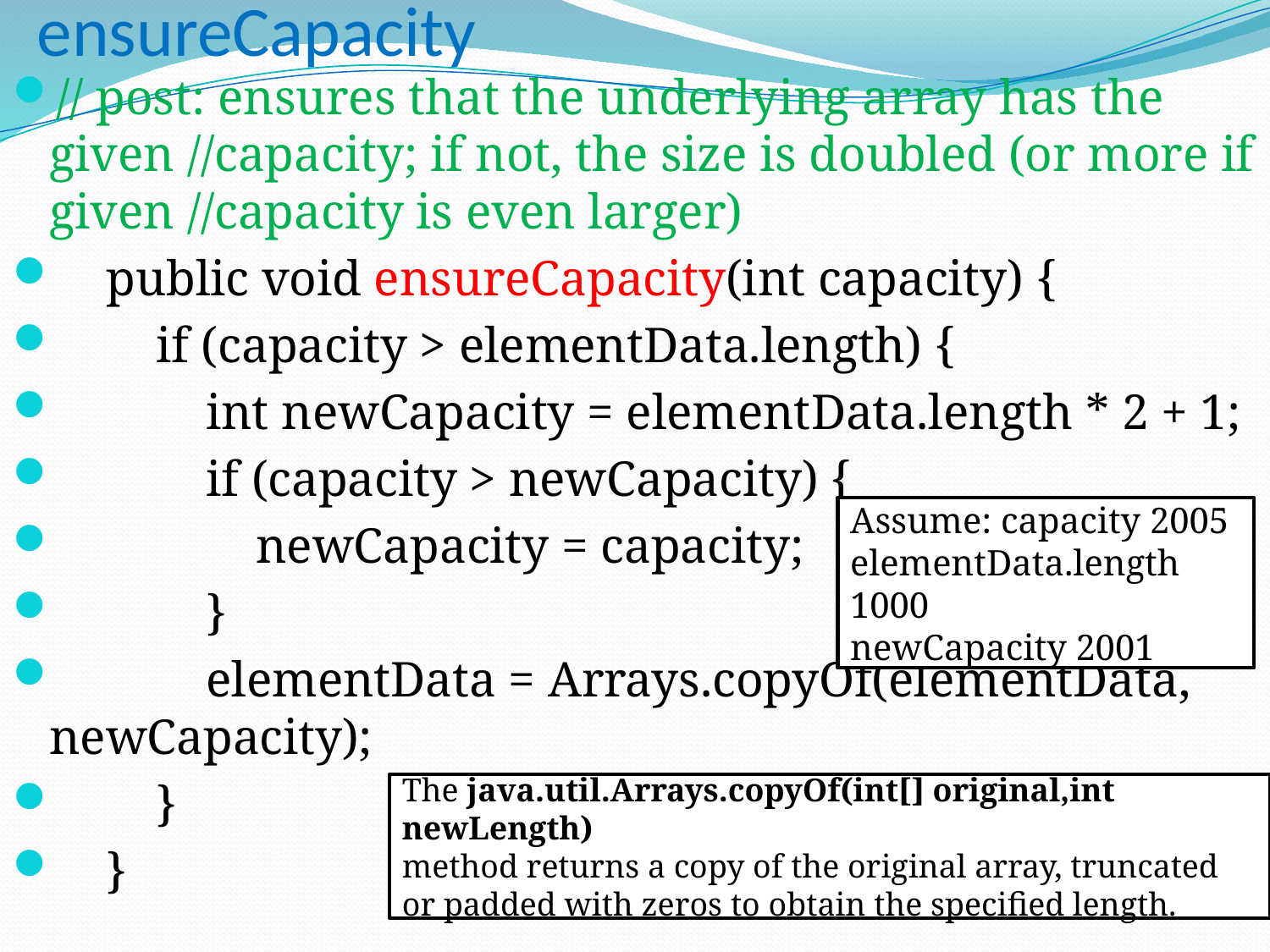

# ensureCapacity
// post: ensures that the underlying array has the given //capacity; if not, the size is doubled (or more if given //capacity is even larger)
    public void ensureCapacity(int capacity) {
        if (capacity > elementData.length) {
            int newCapacity = elementData.length * 2 + 1;
            if (capacity > newCapacity) {
                newCapacity = capacity;
            }
            elementData = Arrays.copyOf(elementData, newCapacity);
        }
    }

Assume: capacity 2005
elementData.length 1000
newCapacity 2001
The java.util.Arrays.copyOf(int[] original,int newLength)
method returns a copy of the original array, truncated or padded with zeros to obtain the specified length.